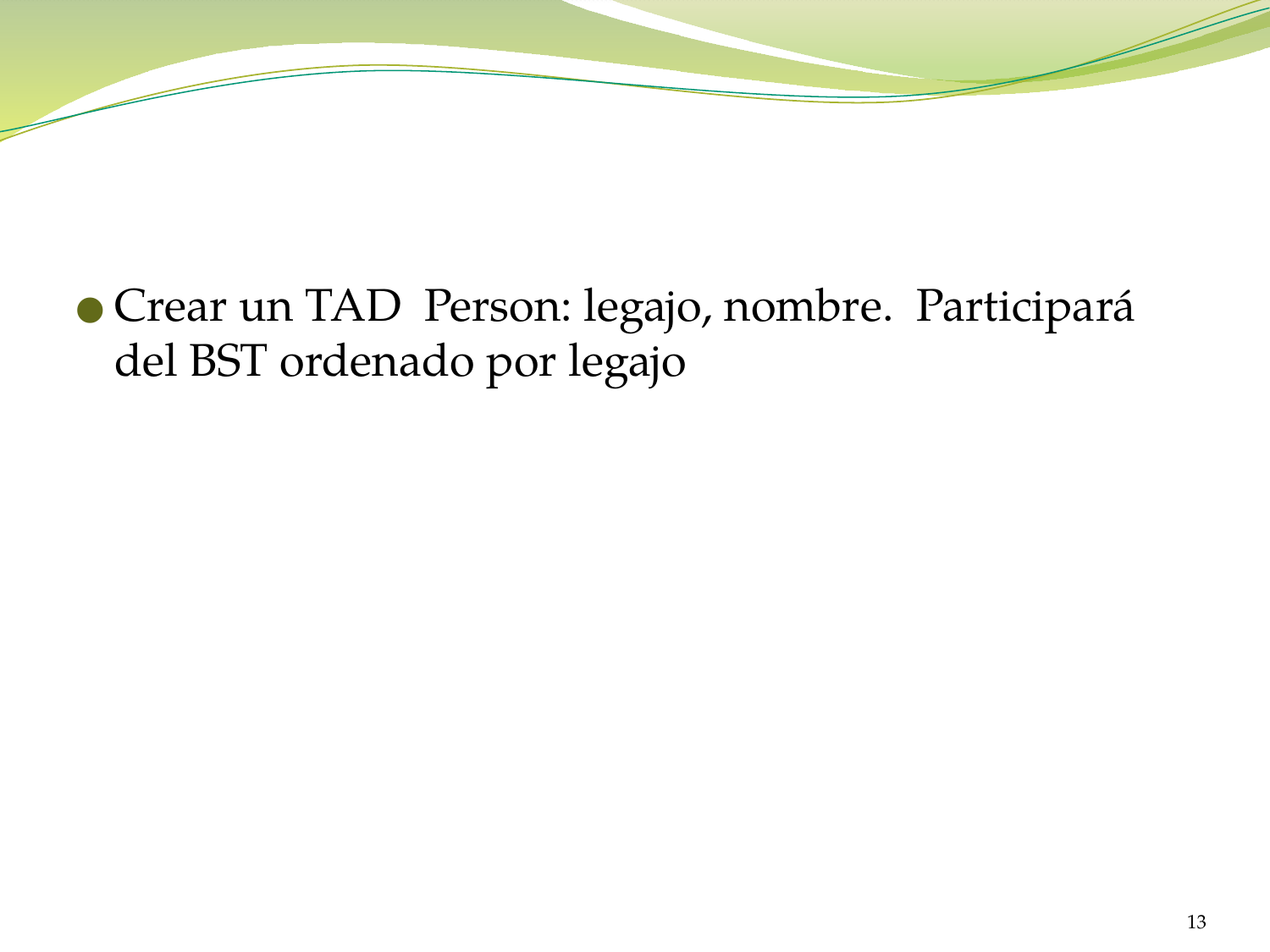

#
Crear un TAD  Person: legajo, nombre.  Participará del BST ordenado por legajo

13